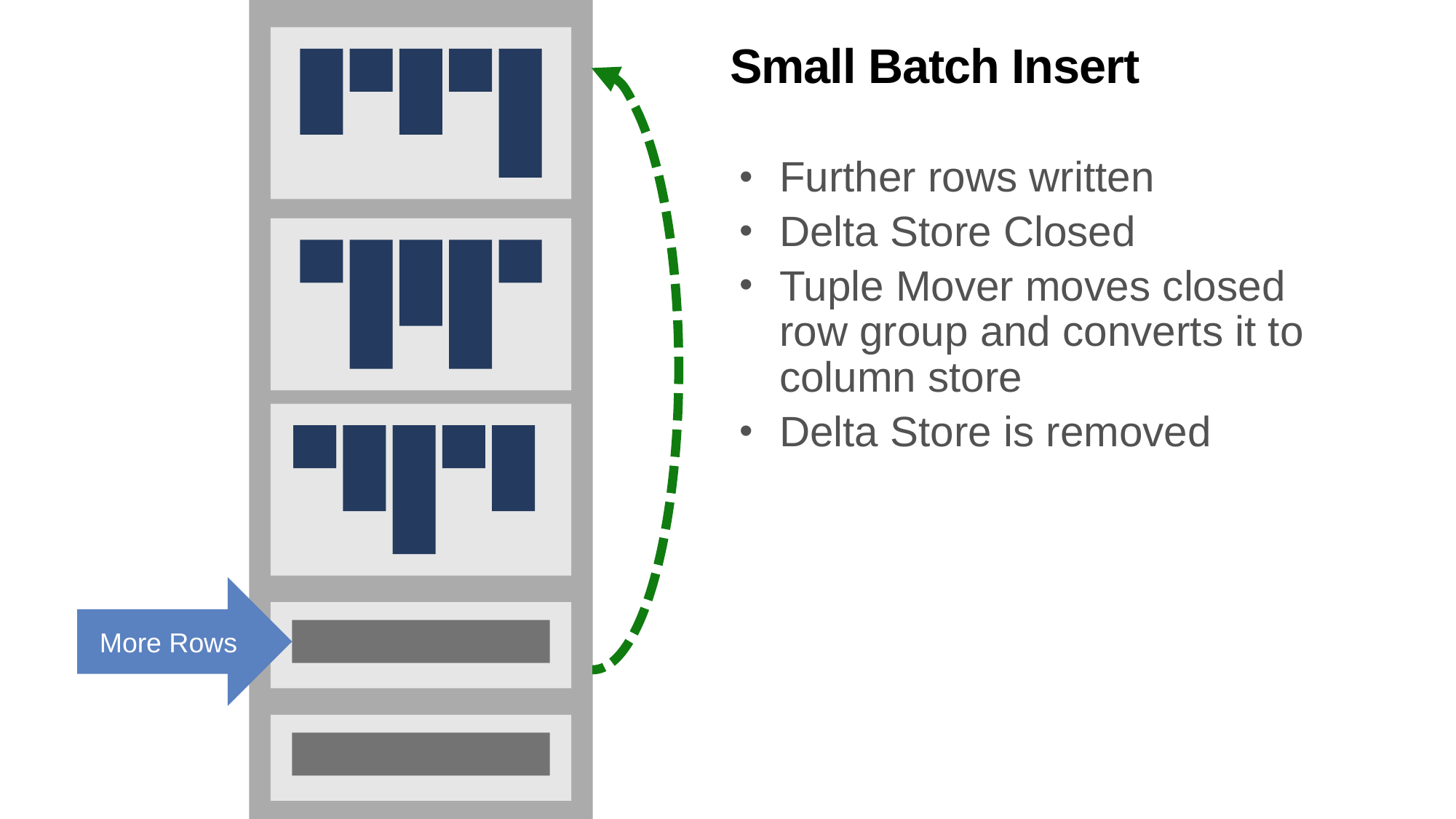

# Small Batch Insert

Further rows written
Delta Store Closed
Tuple Mover moves closed row group and converts it to column store
Delta Store is removed

More Rows